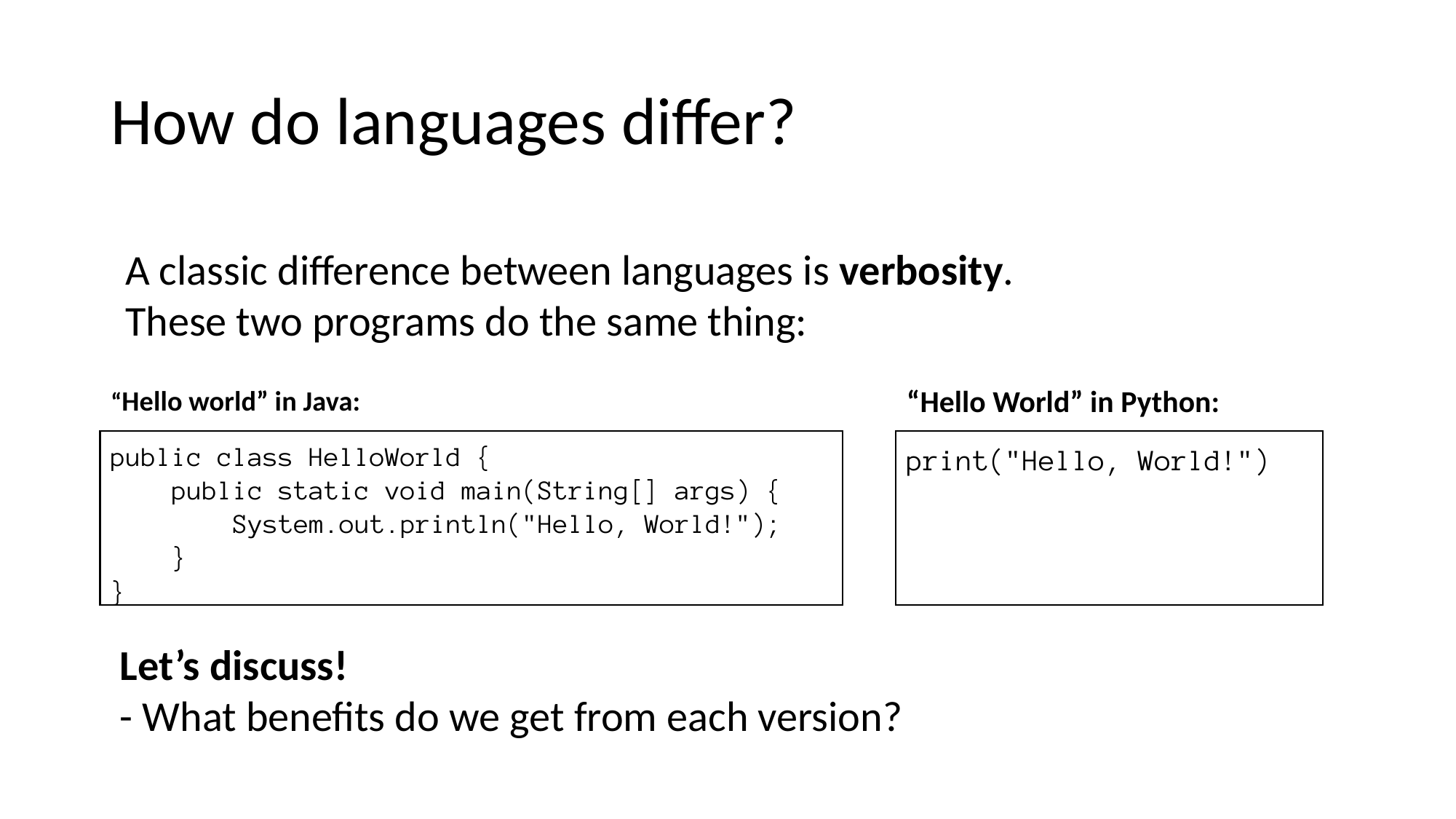

# How do languages differ?
A classic difference between languages is verbosity.
These two programs do the same thing:
“Hello world” in Java:

public class HelloWorld {
    public static void main(String[] args) {
        System.out.println("Hello, World!");
    }
}

“Hello World” in Python:

print("Hello, World!")

Let’s discuss!
- What benefits do we get from each version?